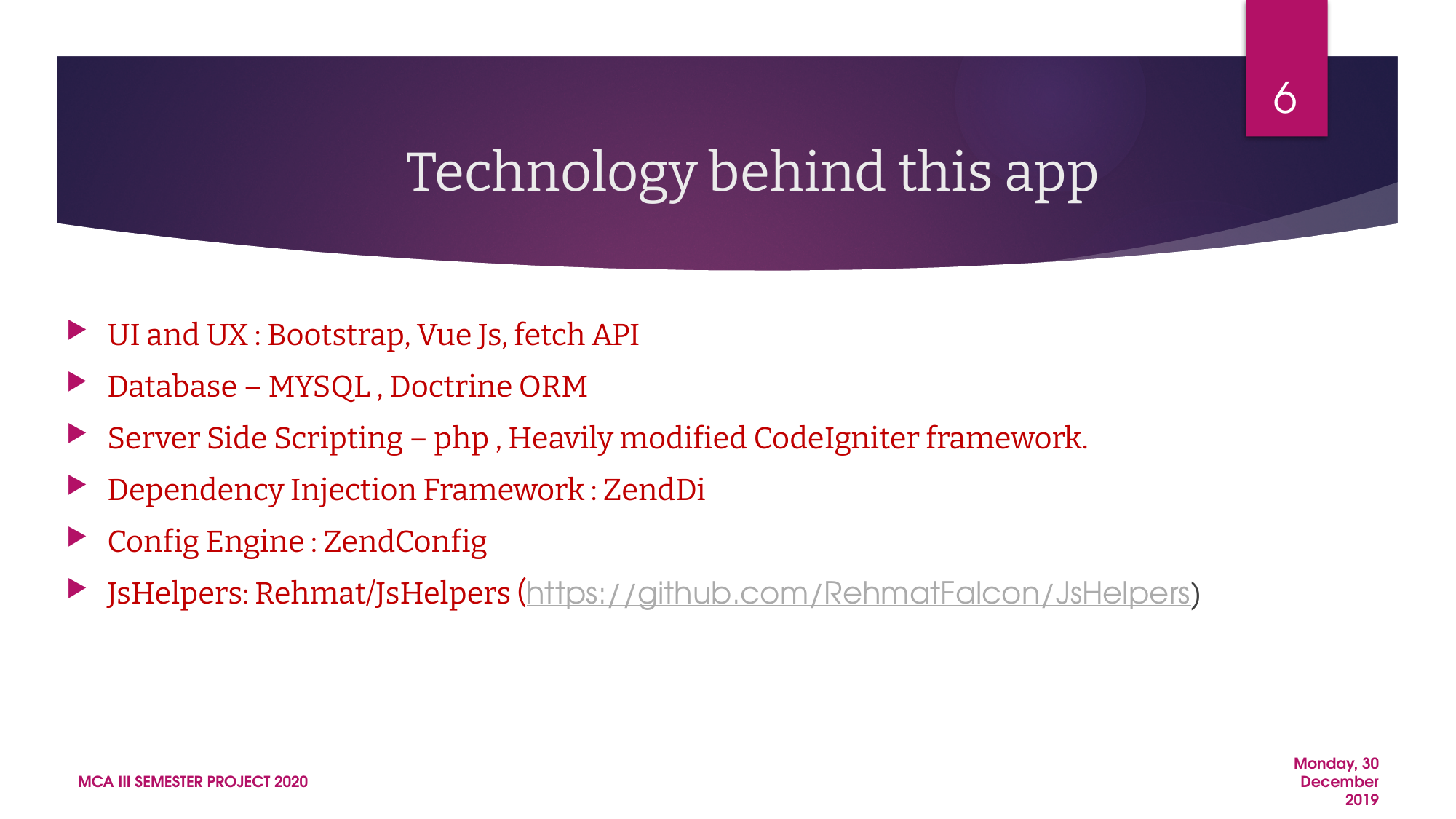

6
# Technology behind this app

UI and UX : Bootstrap, Vue Js, fetch API
Database – MYSQL , Doctrine ORM
Server Side Scripting – php , Heavily modified CodeIgniter framework.
Dependency Injection Framework : ZendDi
Config Engine : ZendConfig
JsHelpers: Rehmat/JsHelpers (https://github.com/RehmatFalcon/JsHelpers)
MCA III SEMESTER PROJECT 2020
Monday, 30 December 2019